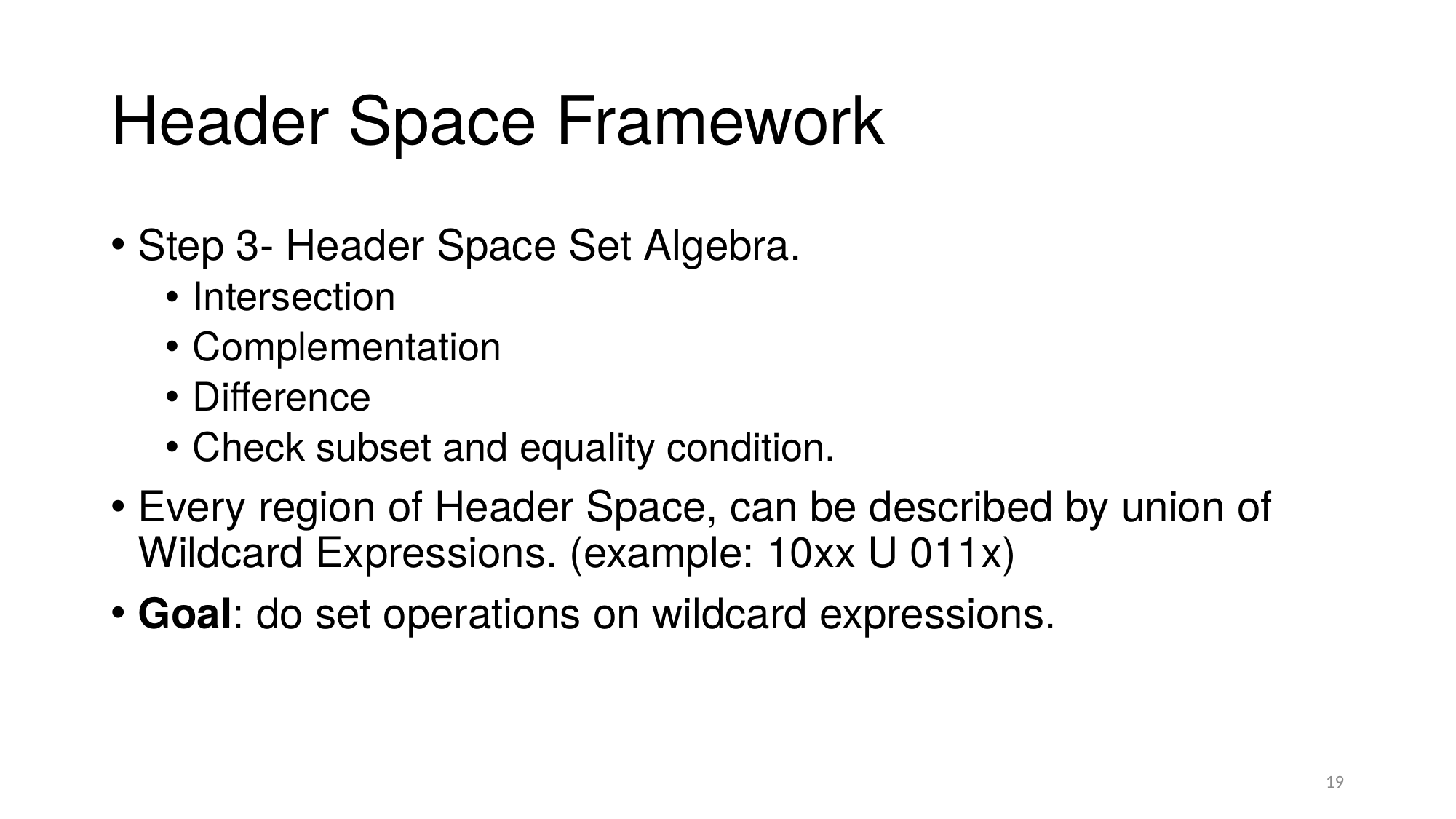

# Header Space Framework
Step 3- Header Space Set Algebra.
Intersection
Complementation
Difference
Check subset and equality condition.
Every region of Header Space, can be described by union of Wildcard Expressions. (example: 10xx U 011x)
Goal: do set operations on wildcard expressions.

19